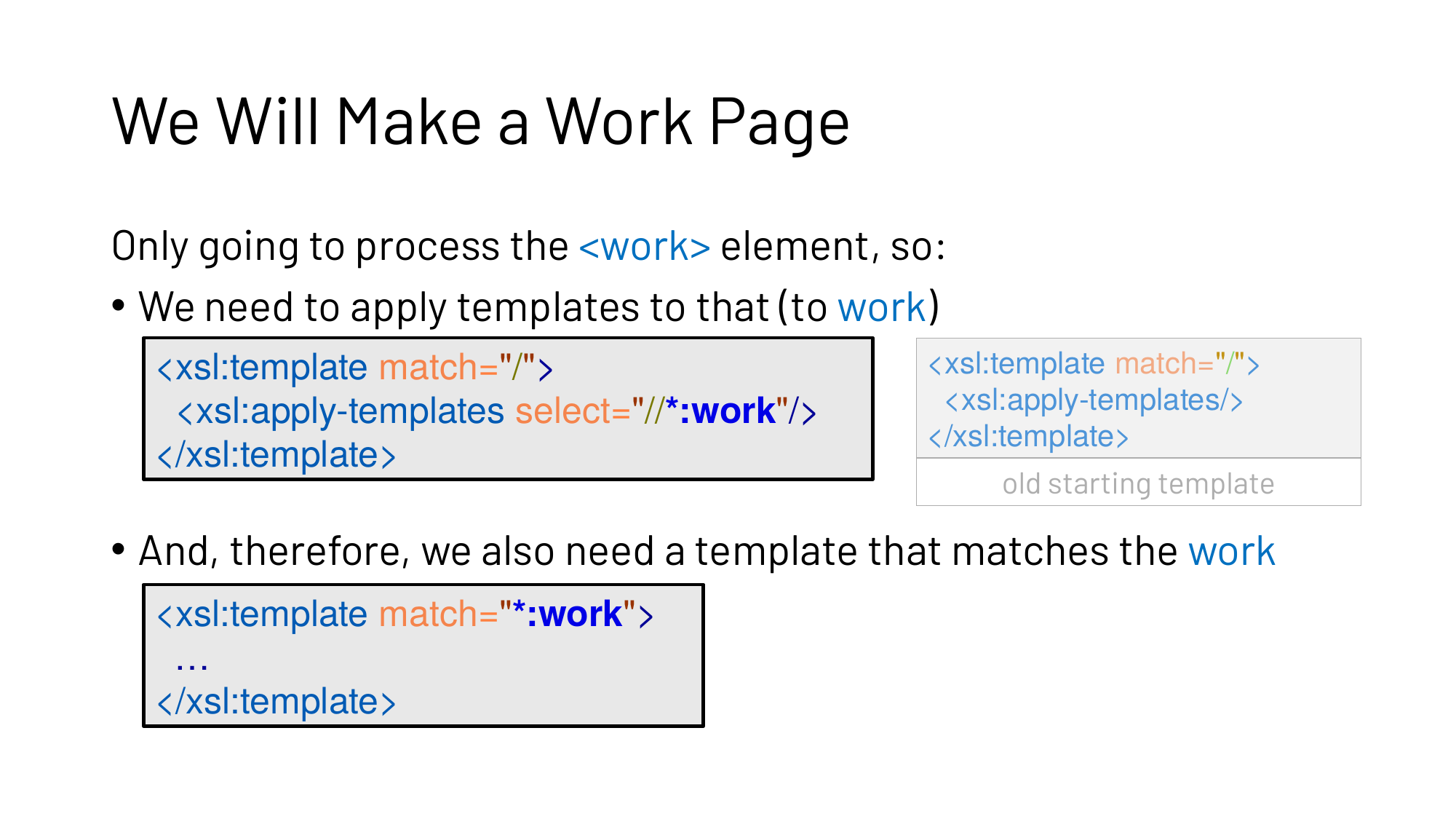

# We Will Make a Work Page
Only going to process the <work> element, so:
We need to apply templates to that (to work)

And, therefore, we also need a template that matches the work
<xsl:template match="/">
  <xsl:apply-templates select="//*:work"/>
</xsl:template>
<xsl:template match="/">
  <xsl:apply-templates/>
</xsl:template>
old starting template
<xsl:template match="*:work">
  …
</xsl:template>